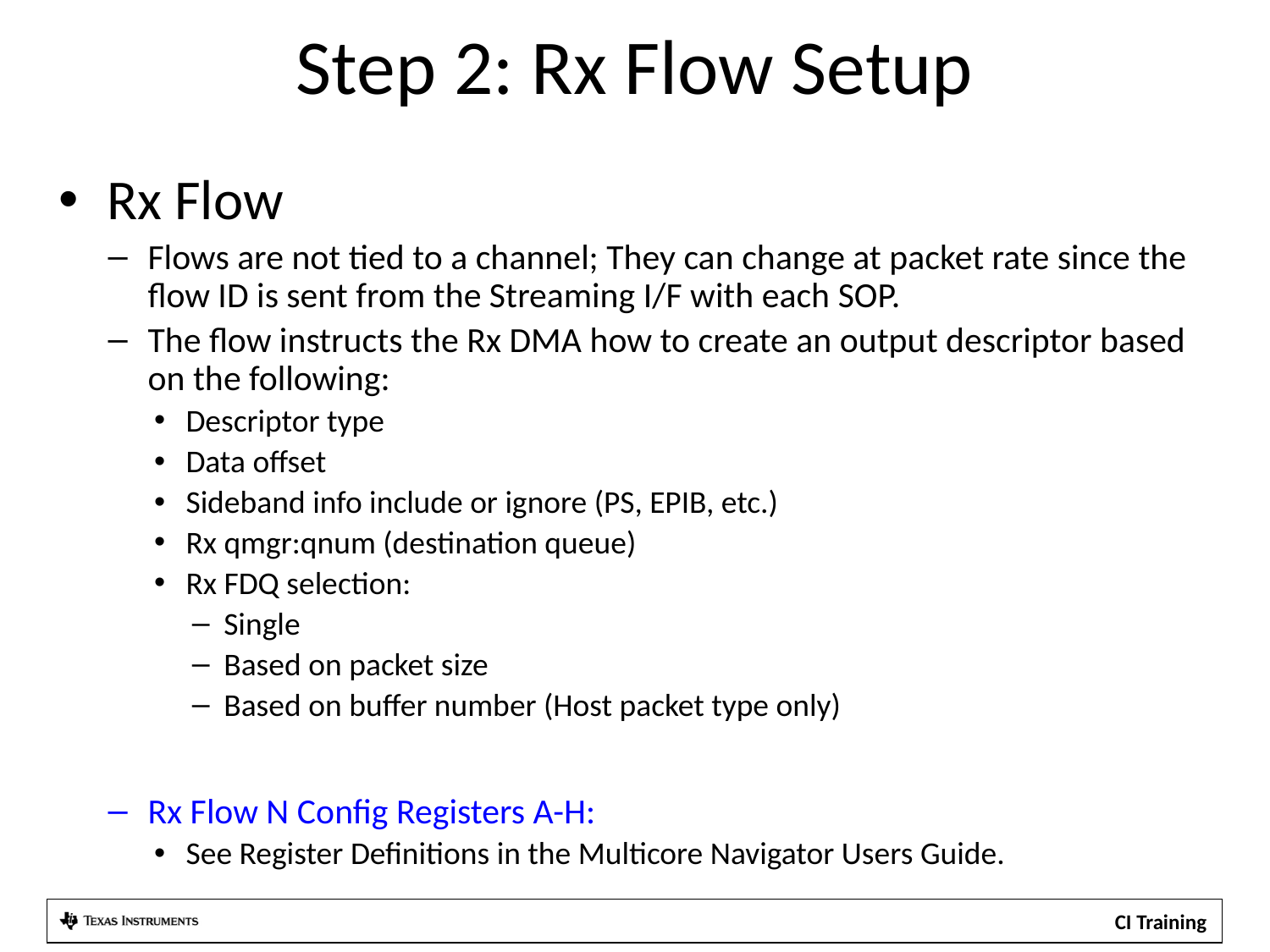

# Step 2: Rx Flow Setup
Rx Flow
Flows are not tied to a channel; They can change at packet rate since the flow ID is sent from the Streaming I/F with each SOP.
The flow instructs the Rx DMA how to create an output descriptor based on the following:
Descriptor type
Data offset
Sideband info include or ignore (PS, EPIB, etc.)
Rx qmgr:qnum (destination queue)
Rx FDQ selection:
Single
Based on packet size
Based on buffer number (Host packet type only)

Rx Flow N Config Registers A-H:
See Register Definitions in the Multicore Navigator Users Guide.